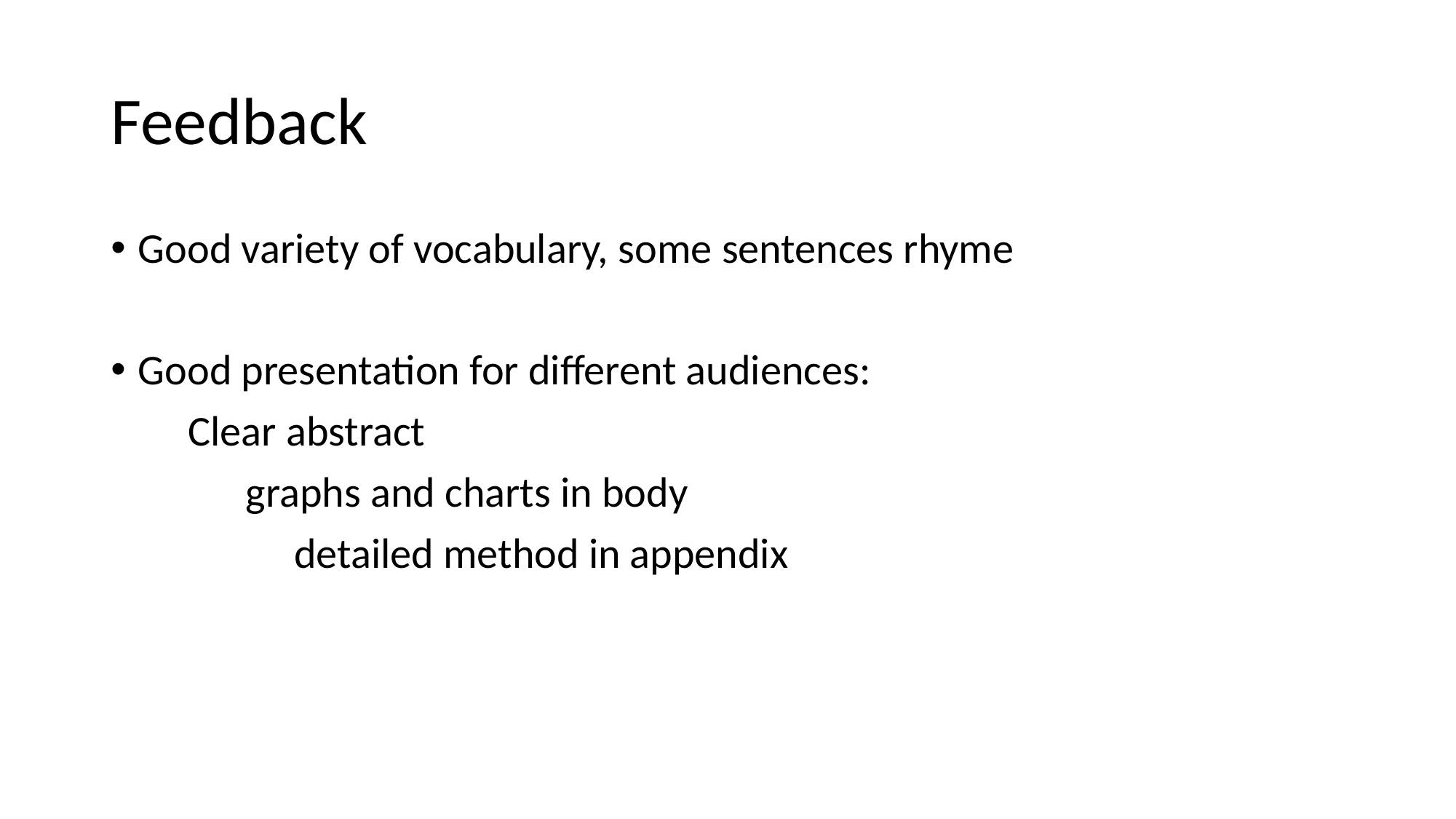

# Feedback
Good variety of vocabulary, some sentences rhyme

Good presentation for different audiences:
        Clear abstract
              graphs and charts in body
                   detailed method in appendix